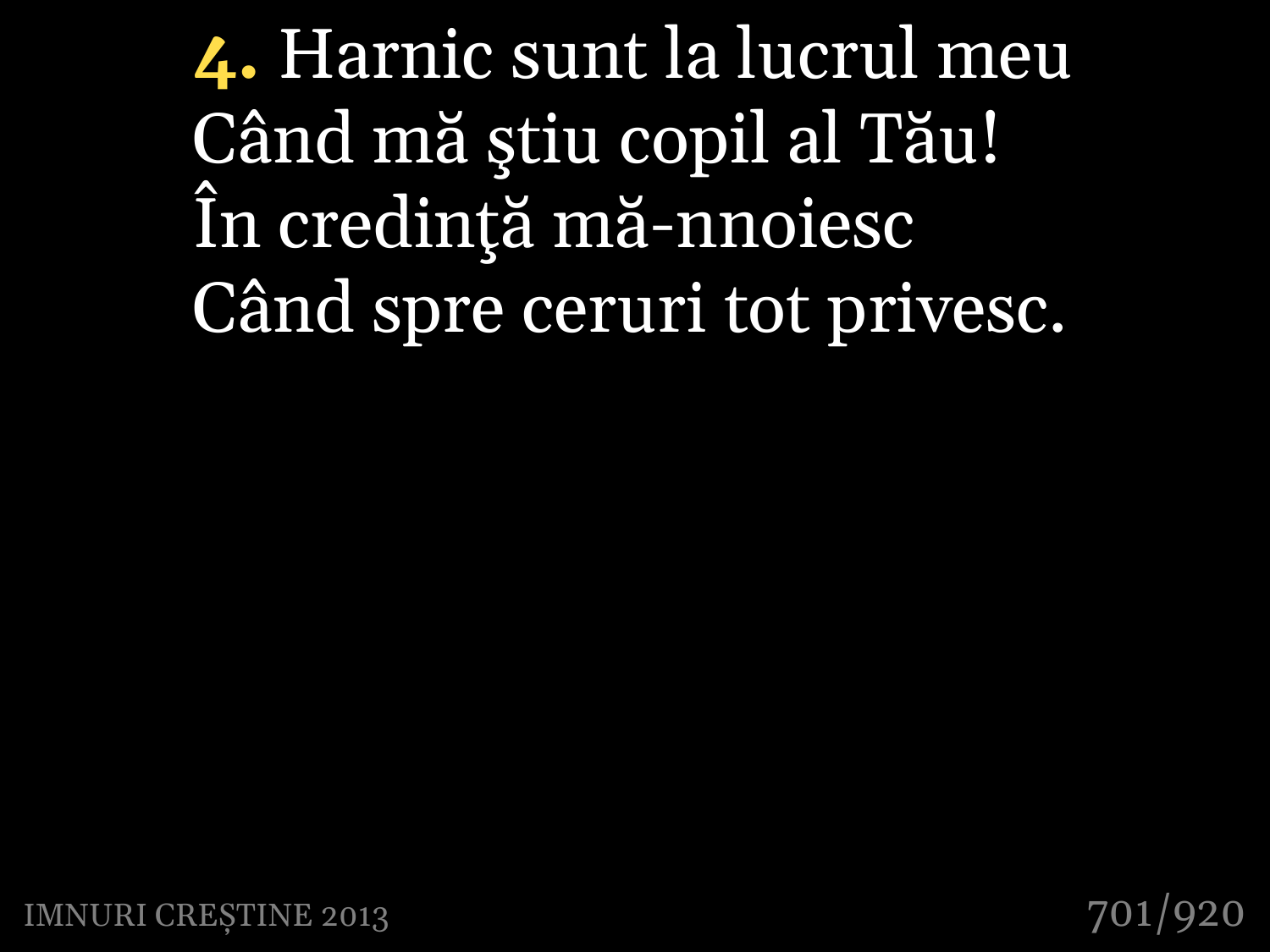

4. Harnic sunt la lucrul meu
Când mă ştiu copil al Tău!
În credinţă mă-nnoiesc
Când spre ceruri tot privesc.
701/920
IMNURI CREȘTINE 2013